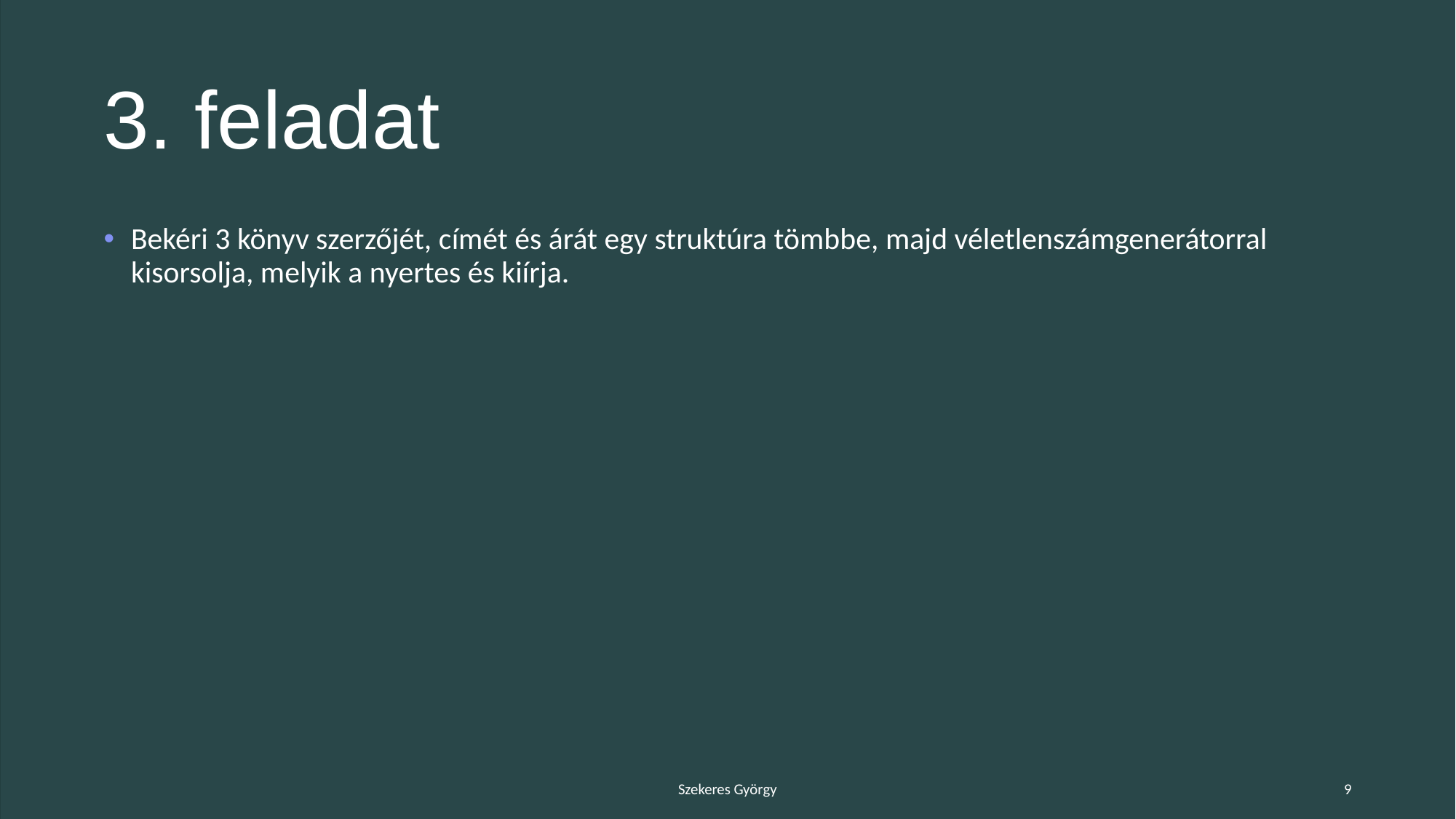

# 3. feladat
Bekéri 3 könyv szerzőjét, címét és árát egy struktúra tömbbe, majd véletlenszámgenerátorral kisorsolja, melyik a nyertes és kiírja.
Szekeres György
9